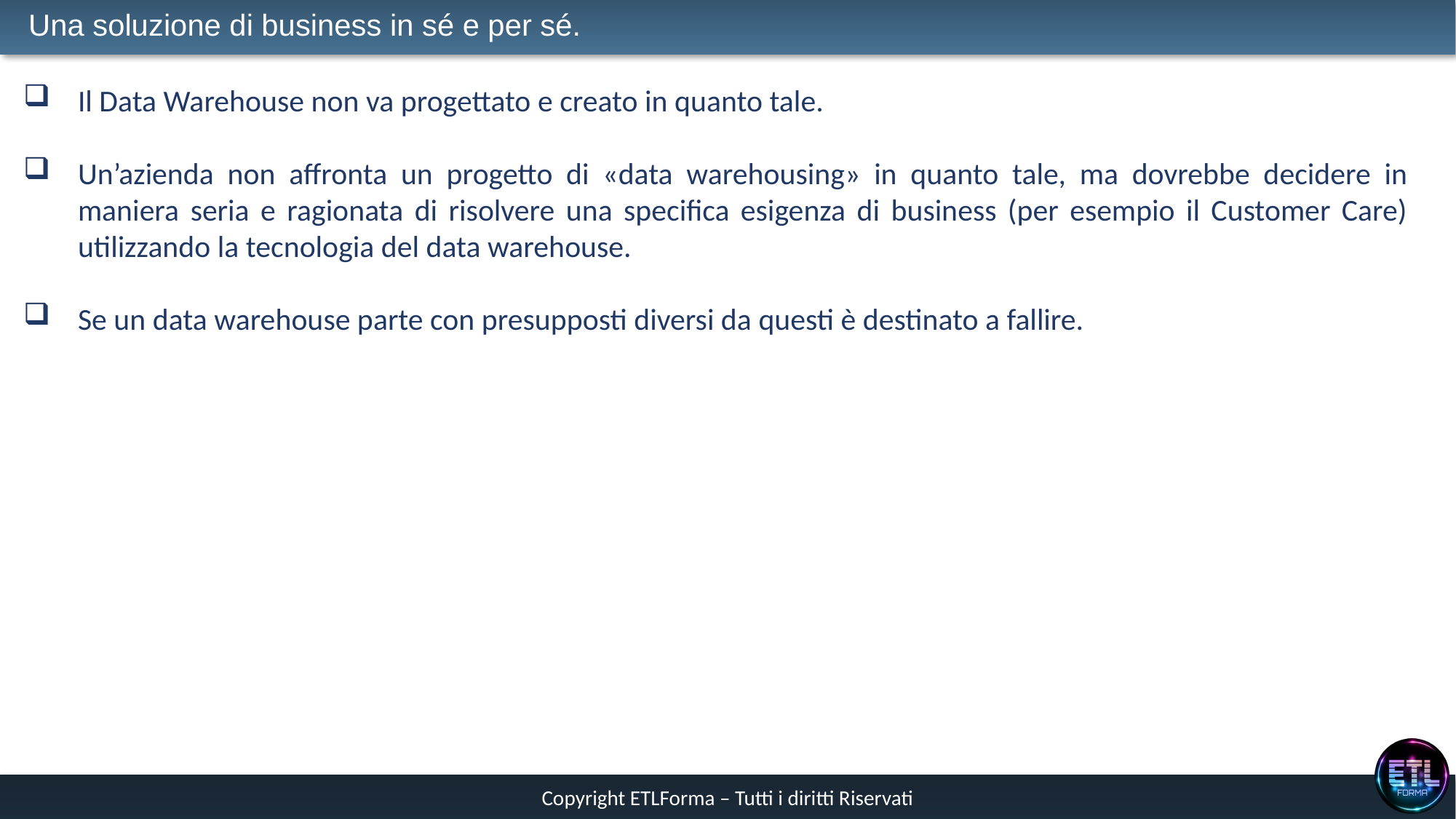

# Una soluzione di business in sé e per sé.
Il Data Warehouse non va progettato e creato in quanto tale.

Un’azienda non affronta un progetto di «data warehousing» in quanto tale, ma dovrebbe decidere in maniera seria e ragionata di risolvere una specifica esigenza di business (per esempio il Customer Care) utilizzando la tecnologia del data warehouse.

Se un data warehouse parte con presupposti diversi da questi è destinato a fallire.